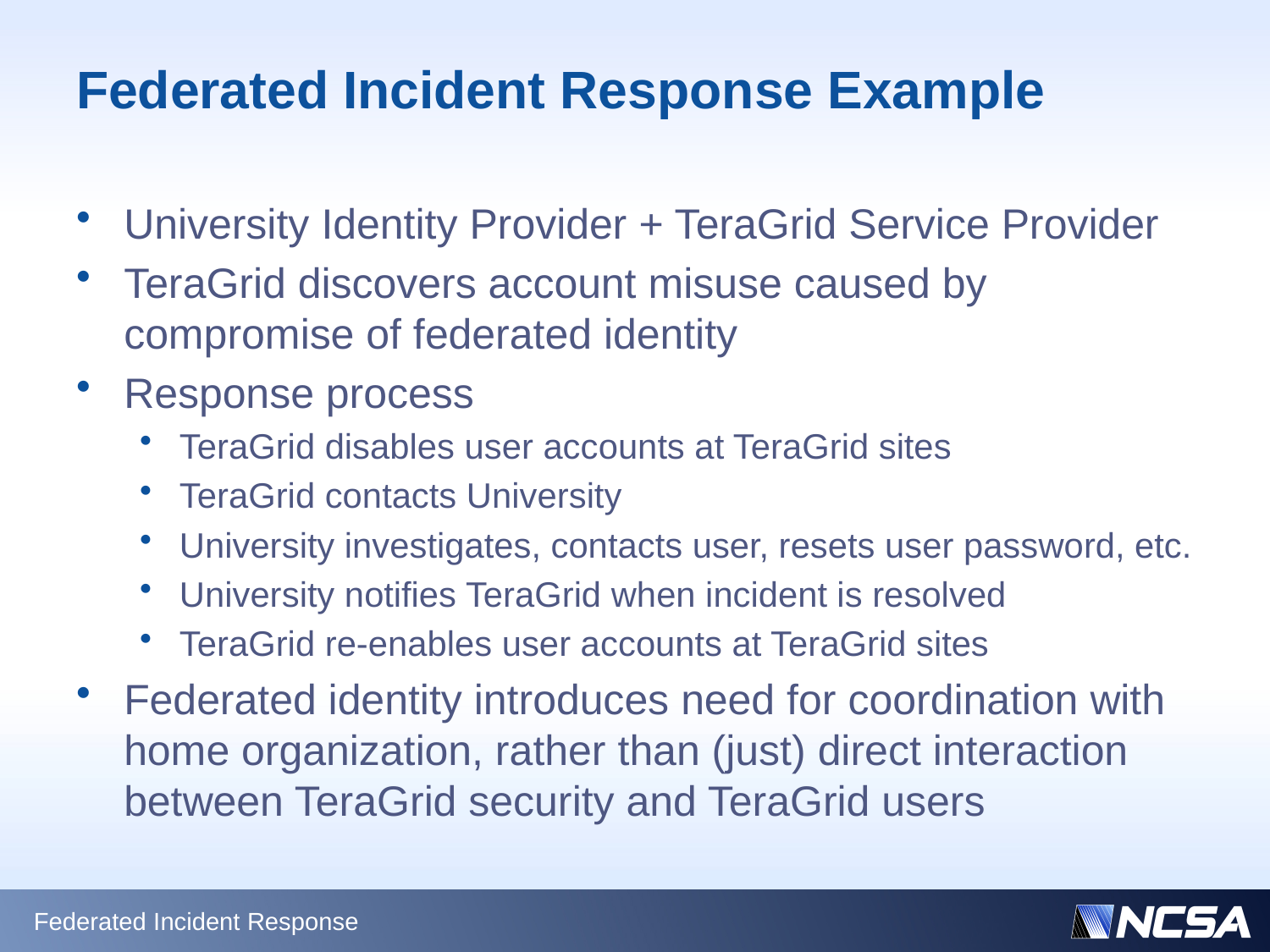

# Federated Incident Response Example
University Identity Provider + TeraGrid Service Provider
TeraGrid discovers account misuse caused by compromise of federated identity
Response process
TeraGrid disables user accounts at TeraGrid sites
TeraGrid contacts University
University investigates, contacts user, resets user password, etc.
University notifies TeraGrid when incident is resolved
TeraGrid re-enables user accounts at TeraGrid sites
Federated identity introduces need for coordination with home organization, rather than (just) direct interaction between TeraGrid security and TeraGrid users
Federated Incident Response